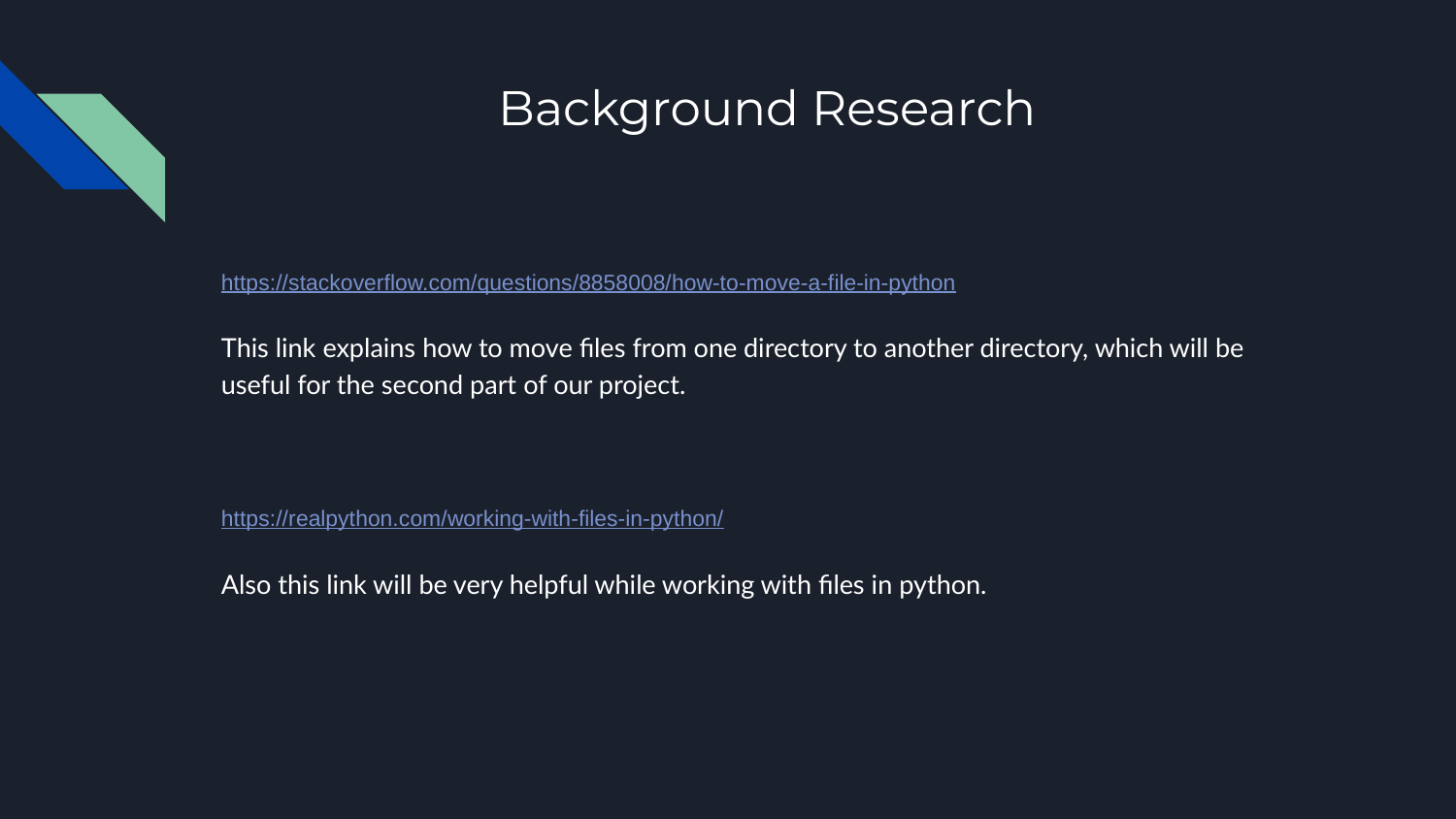

# Background Research
https://stackoverflow.com/questions/8858008/how-to-move-a-file-in-python
This link explains how to move files from one directory to another directory, which will be useful for the second part of our project.

https://realpython.com/working-with-files-in-python/
Also this link will be very helpful while working with files in python.